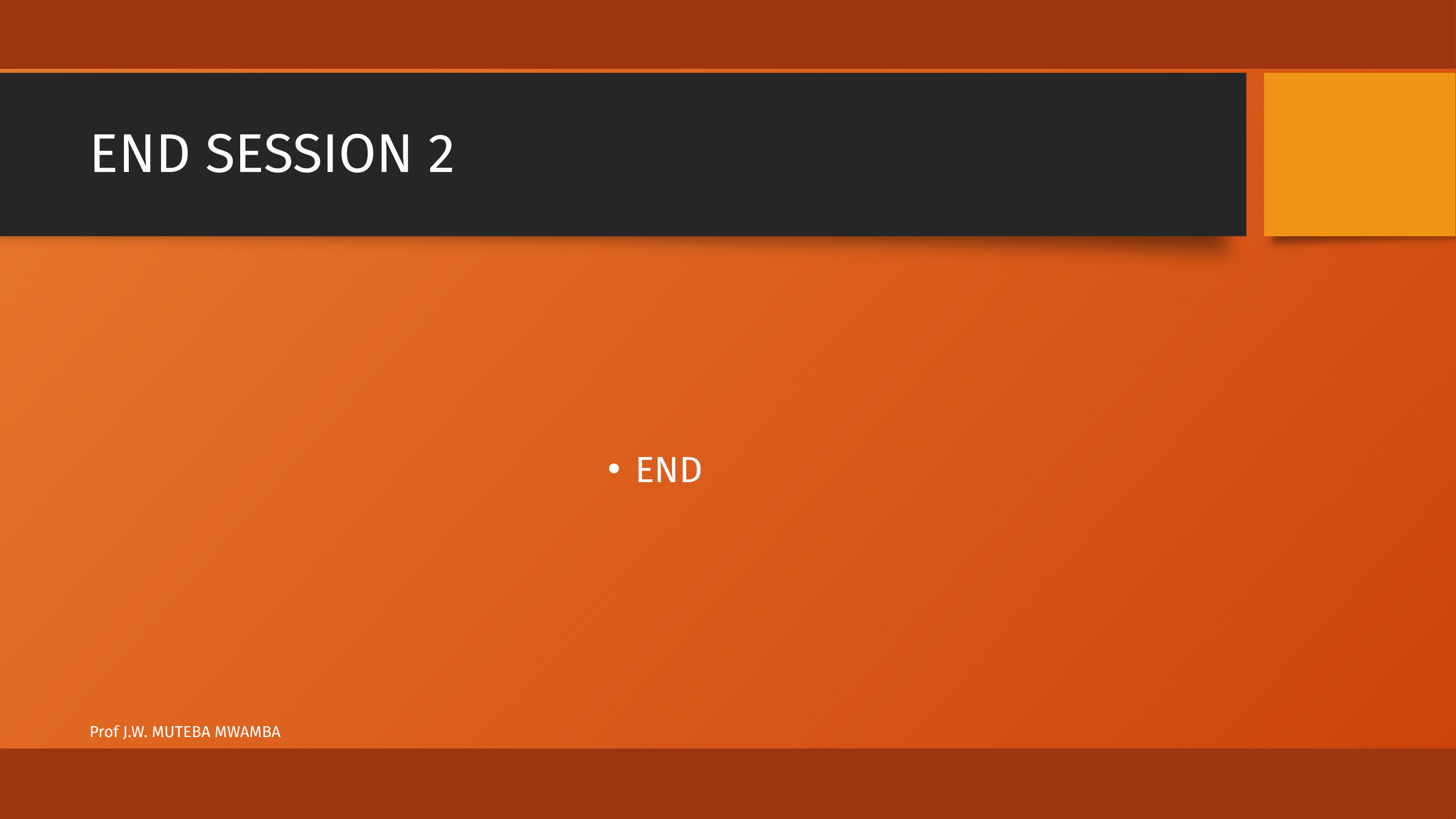

# END SESSION 2

END
Prof J.W. MUTEBA MWAMBA